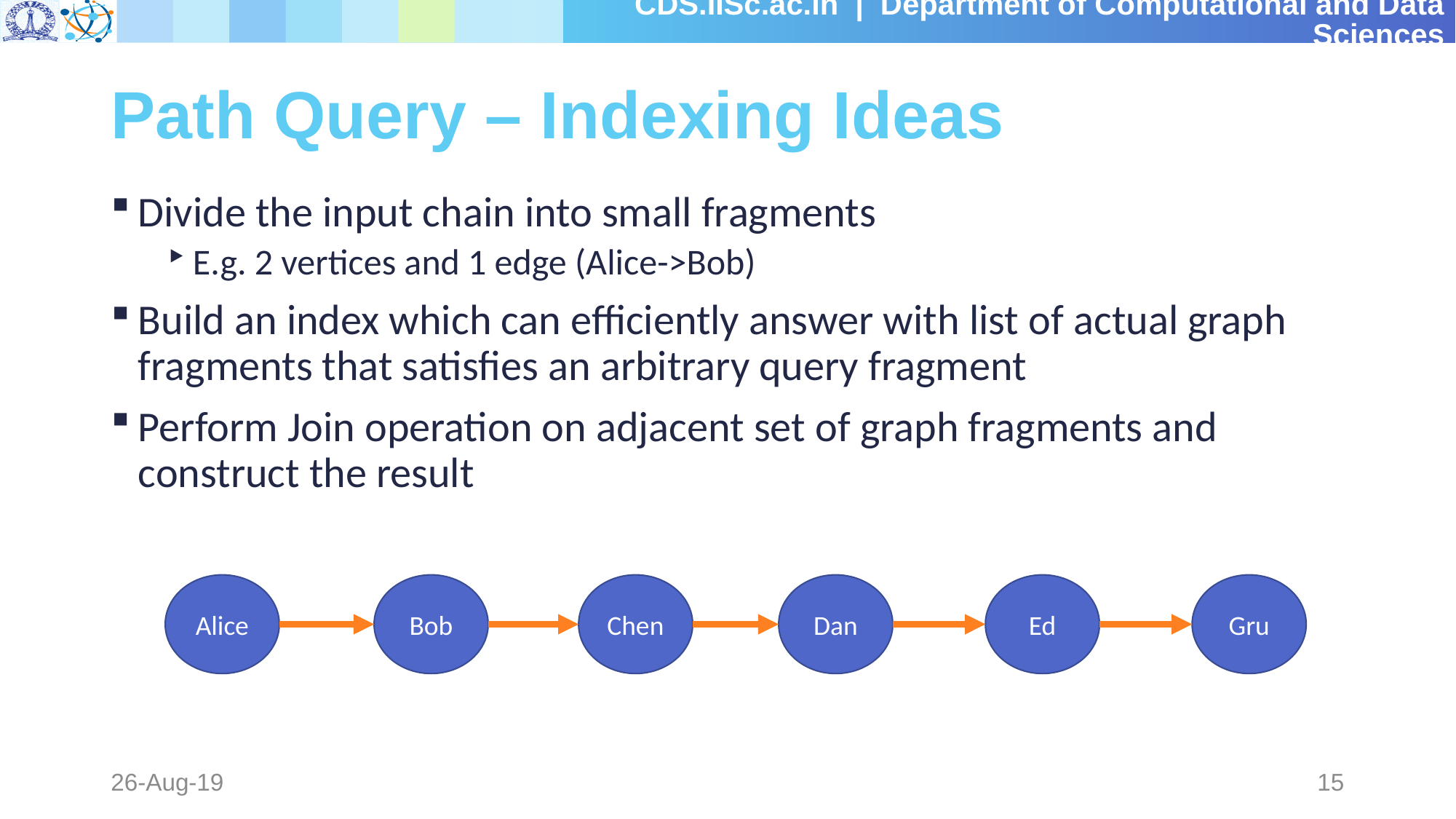

# Path Query – Indexing Ideas
Divide the input chain into small fragments
E.g. 2 vertices and 1 edge (Alice->Bob)
Build an index which can efficiently answer with list of actual graph fragments that satisfies an arbitrary query fragment
Perform Join operation on adjacent set of graph fragments and construct the result

Alice
Bob
Chen
Dan
Ed
Gru
26-Aug-19

15